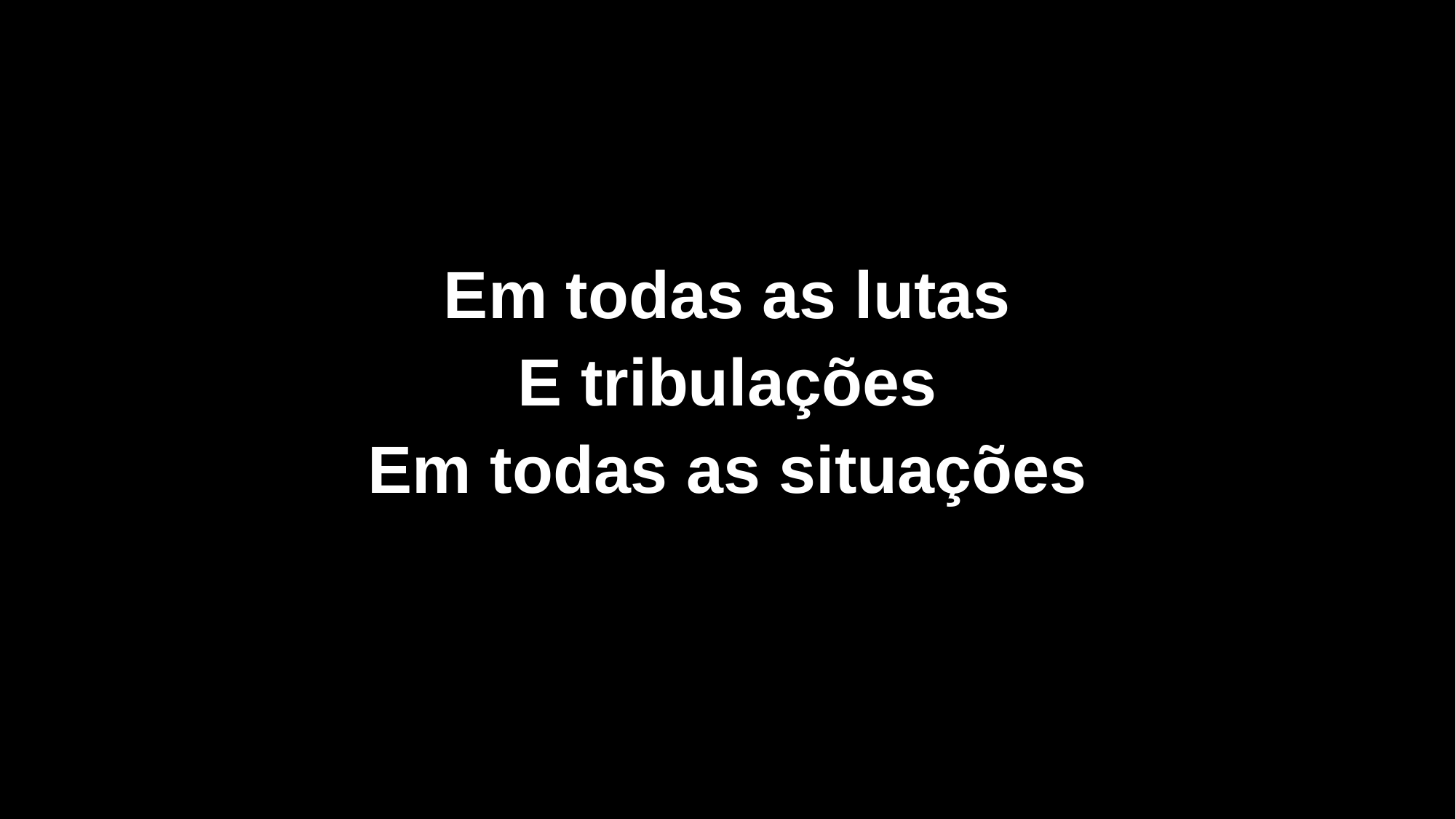

Em todas as lutas
E tribulações
Em todas as situações